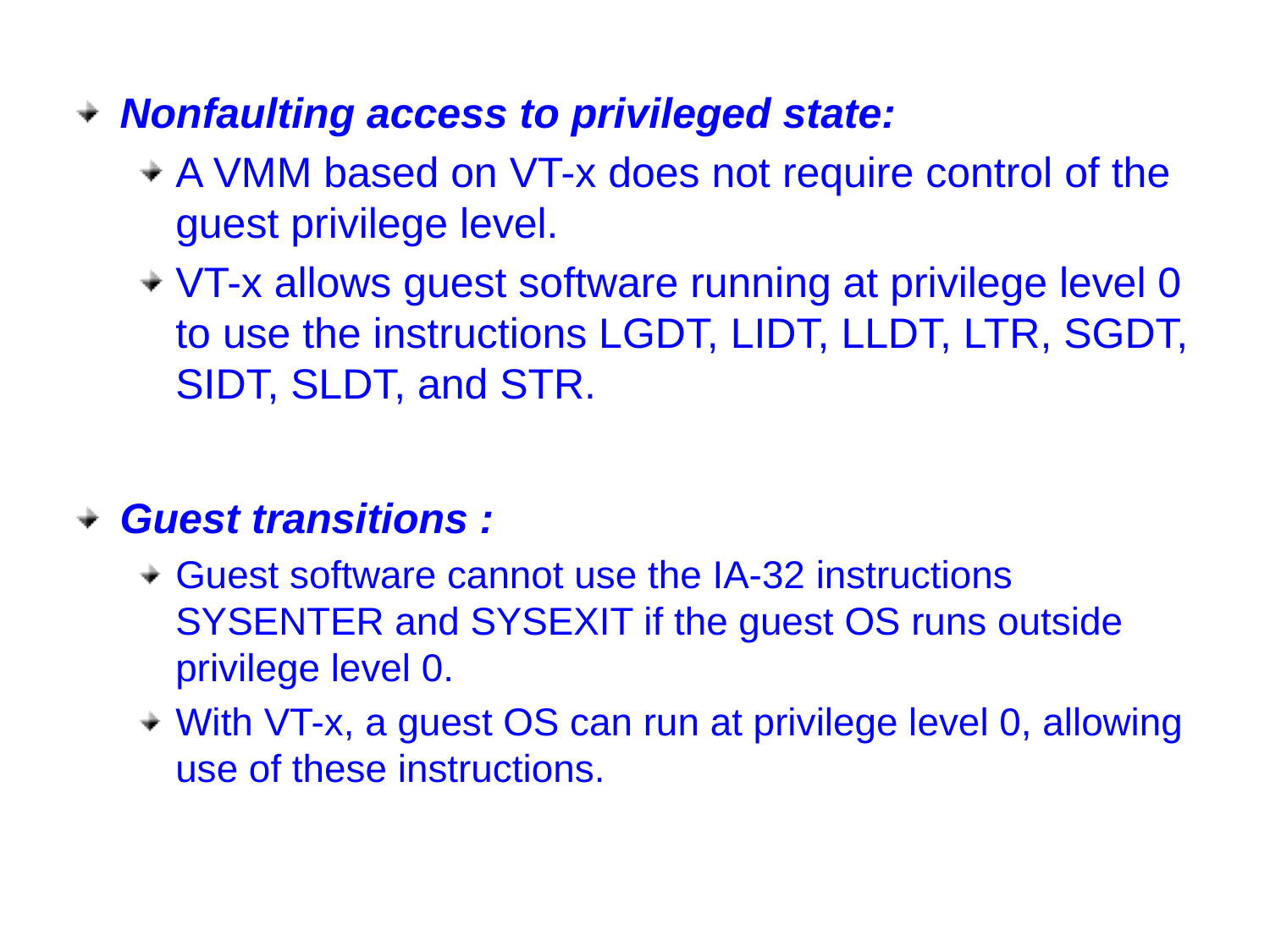

Nonfaulting access to privileged state:
A VMM based on VT-x does not require control of the guest privilege level.
VT-x allows guest software running at privilege level 0 to use the instructions LGDT, LIDT, LLDT, LTR, SGDT, SIDT, SLDT, and STR.

Guest transitions :
Guest software cannot use the IA-32 instructions SYSENTER and SYSEXIT if the guest OS runs outside privilege level 0.
With VT-x, a guest OS can run at privilege level 0, allowing use of these instructions.